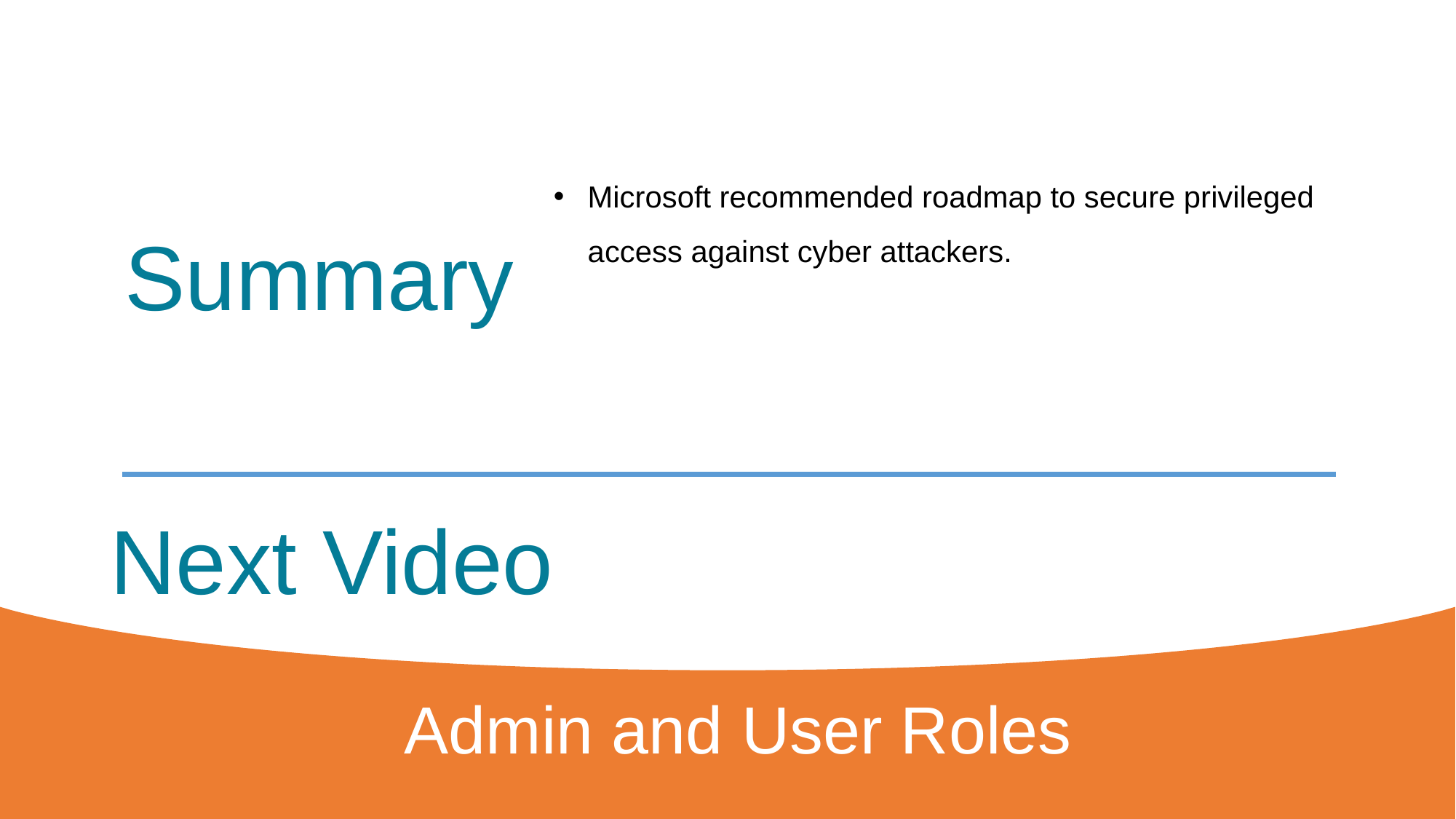

Microsoft recommended roadmap to secure privileged access against cyber attackers.

Summary
# Next Video
Admin and User Roles
11